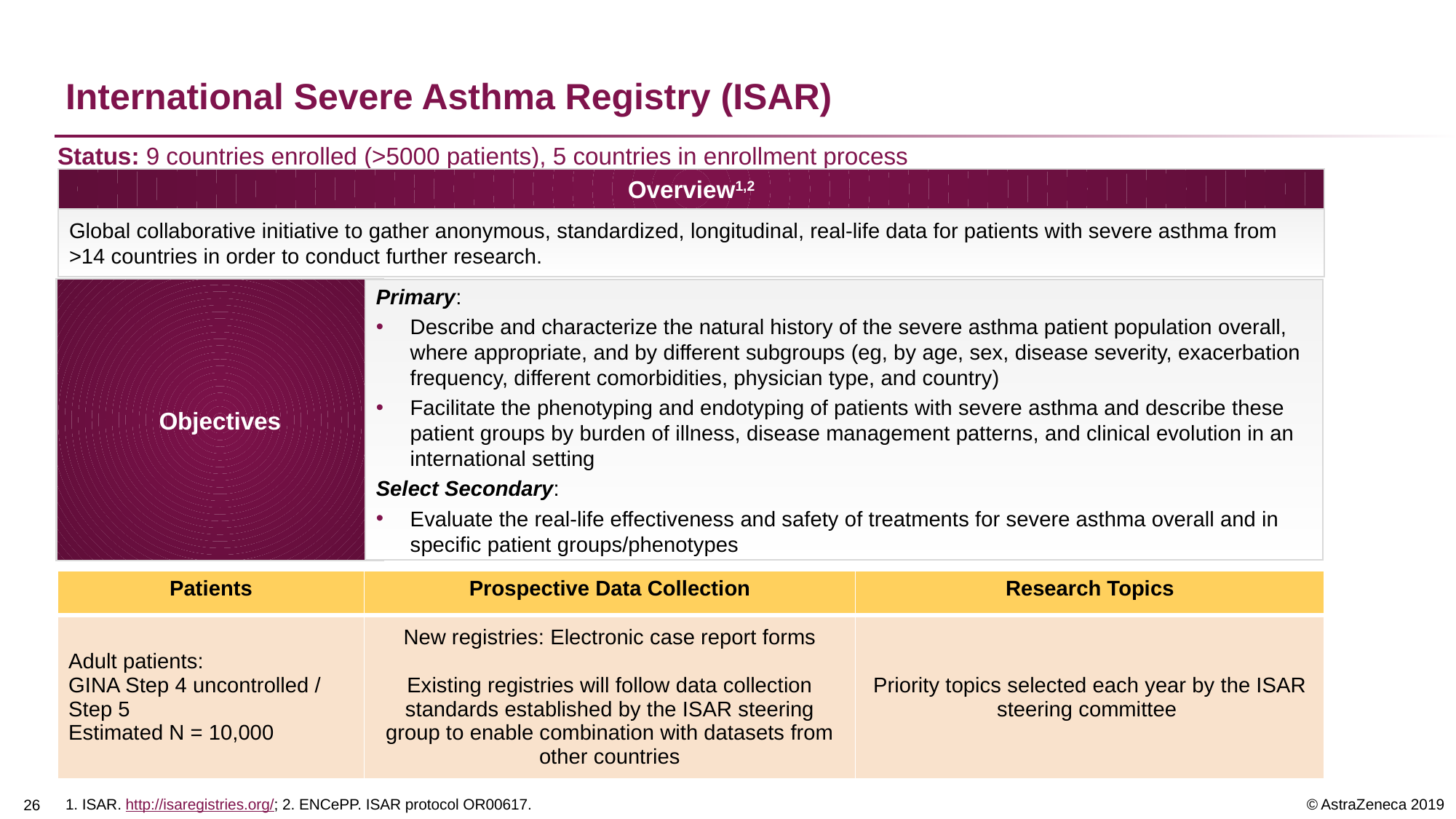

# International Severe Asthma Registry (ISAR)
Status: 9 countries enrolled (>5000 patients), 5 countries in enrollment process
Overview1,2
Global collaborative initiative to gather anonymous, standardized, longitudinal, real-life data for patients with severe asthma from  >14 countries in order to conduct further research.
Objectives
Primary:
Describe and characterize the natural history of the severe asthma patient population overall, where appropriate, and by different subgroups (eg, by age, sex, disease severity, exacerbation frequency, different comorbidities, physician type, and country)
Facilitate the phenotyping and endotyping of patients with severe asthma and describe these patient groups by burden of illness, disease management patterns, and clinical evolution in an international setting
Select Secondary:
Evaluate the real-life effectiveness and safety of treatments for severe asthma overall and in specific patient groups/phenotypes
| Patients | Prospective Data Collection | Research Topics |
| --- | --- | --- |
| Adult patients: GINA Step 4 uncontrolled / Step 5 Estimated N = 10,000 | New registries: Electronic case report forms Existing registries will follow data collection standards established by the ISAR steering group to enable combination with datasets from other countries | Priority topics selected each year by the ISAR steering committee |
1. ISAR. http://isaregistries.org/; 2. ENCePP. ISAR protocol OR00617.
26